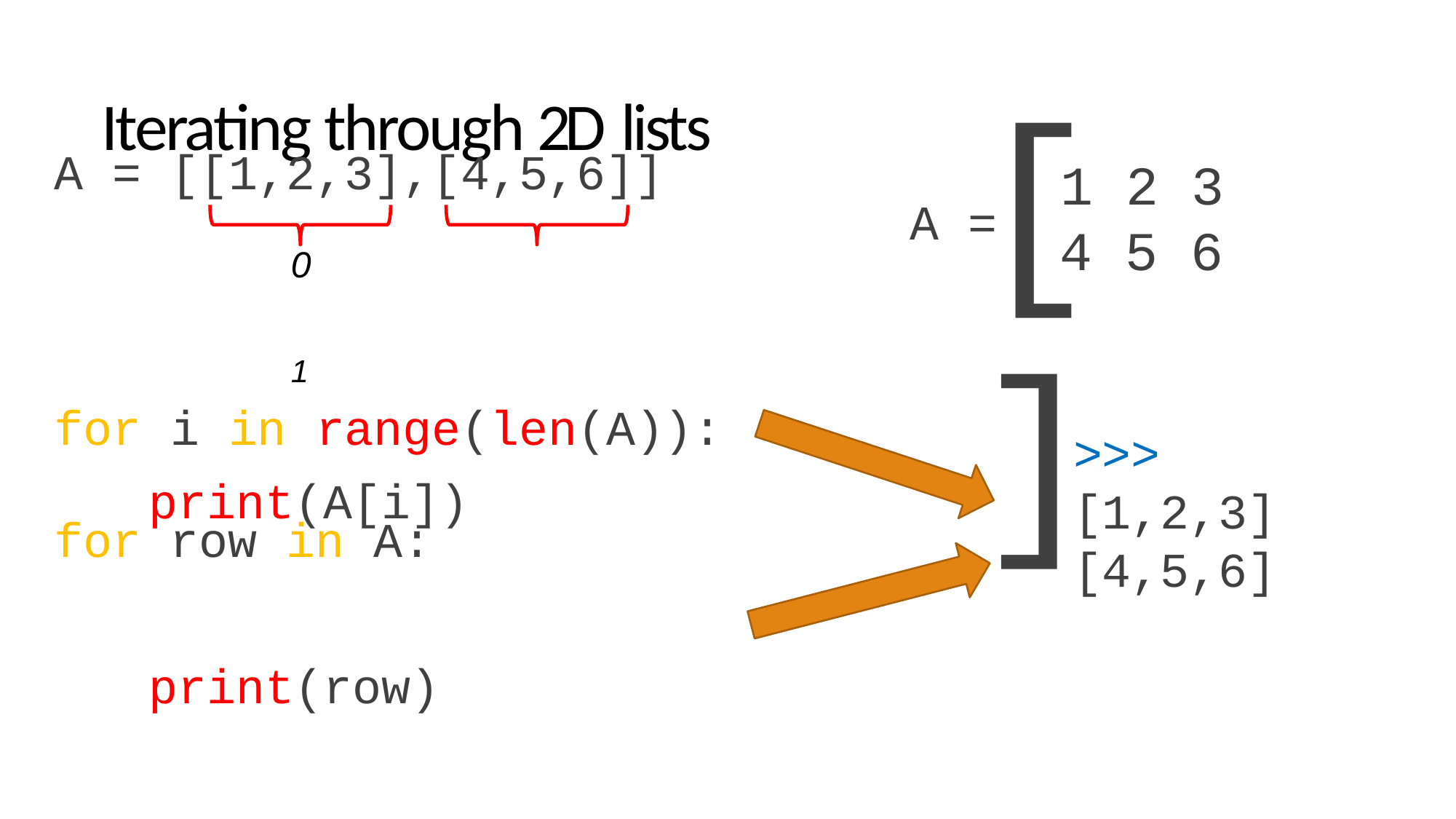

# Iterating through 2D lists
[ ]
A = [[1,2,3],[4,5,6]]
1 2 3
A =

4 5 6
0	1
for i in range(len(A)):
print(A[i])

>>>  [1,2,3]
[4,5,6]
for row in A:  print(row)